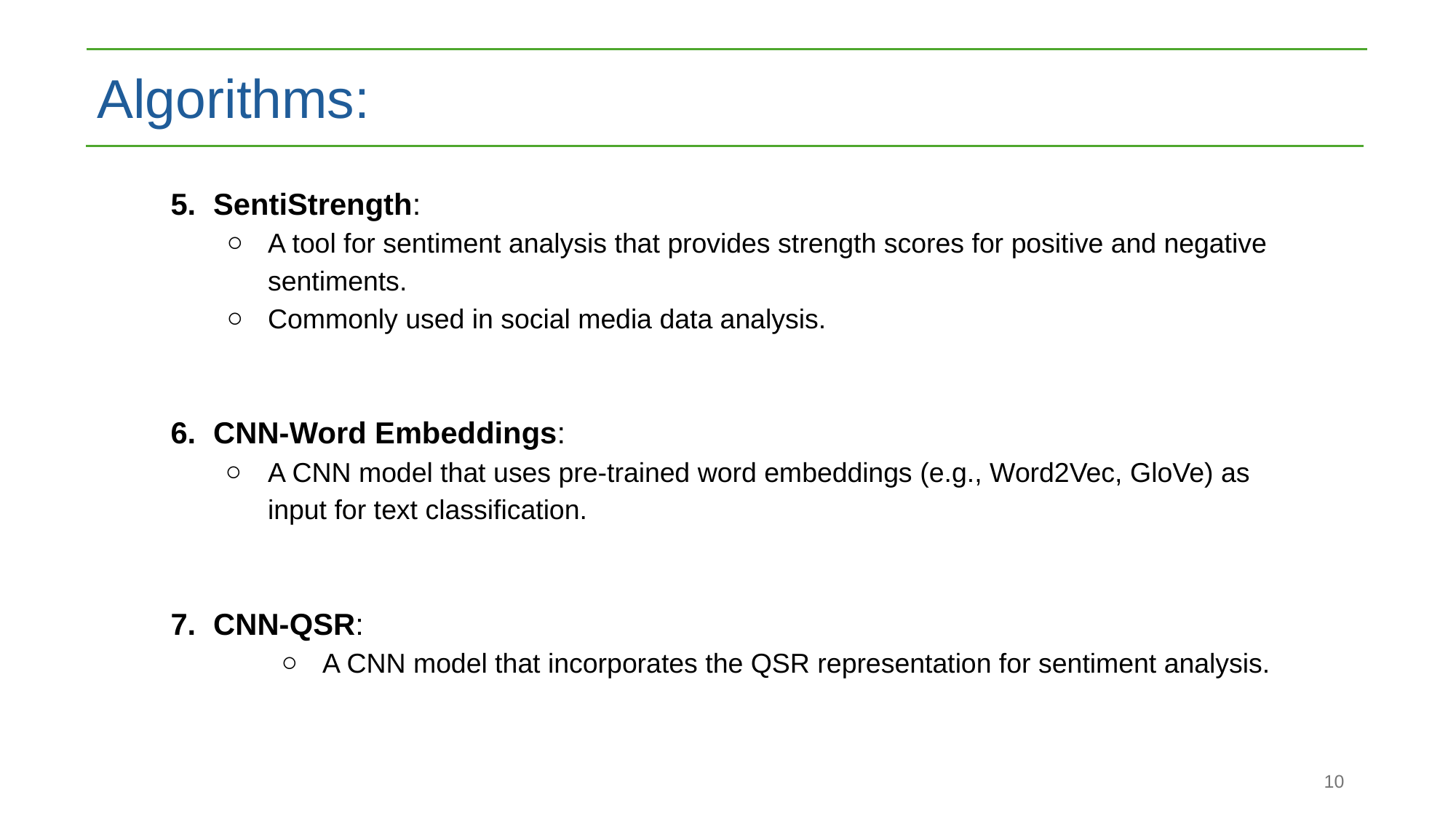

Algorithms:
SentiStrength:
A tool for sentiment analysis that provides strength scores for positive and negative sentiments.
Commonly used in social media data analysis.

CNN-Word Embeddings:
A CNN model that uses pre-trained word embeddings (e.g., Word2Vec, GloVe) as input for text classification.

CNN-QSR:
A CNN model that incorporates the QSR representation for sentiment analysis.

10